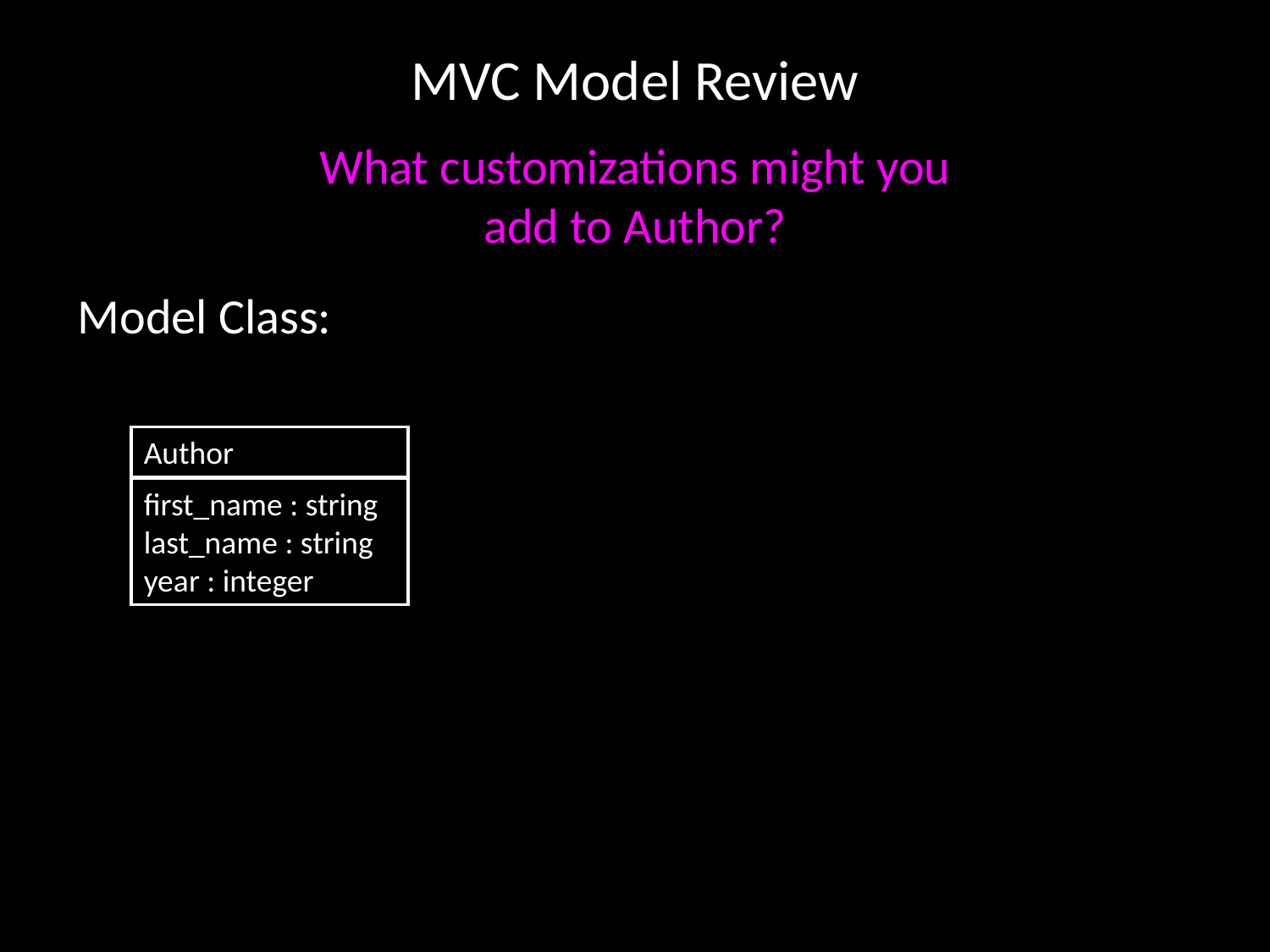

# MVC Model Review
What customizations might you add to Author?
Model Class:
Author
first_name : string
last_name : string
year : integer